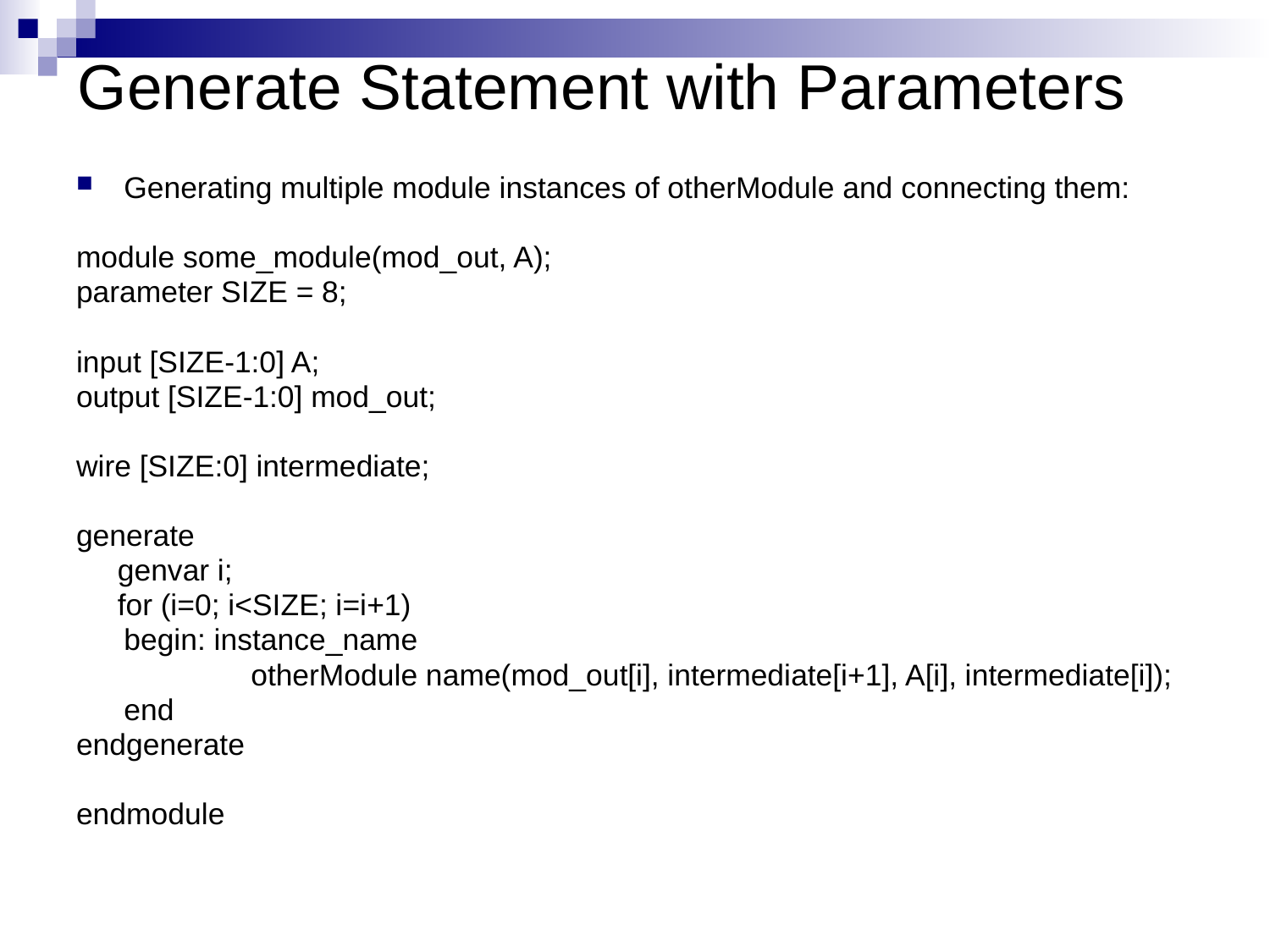

# Generate Statement with Parameters
Generating multiple module instances of otherModule and connecting them:

module some_module(mod_out, A);
parameter SIZE = 8;

input [SIZE-1:0] A;
output [SIZE-1:0] mod_out;

wire [SIZE:0] intermediate;

generate
     genvar i;
     for (i=0; i<SIZE; i=i+1)
	begin: instance_name
		otherModule name(mod_out[i], intermediate[i+1], A[i], intermediate[i]);
	end
endgenerate

endmodule